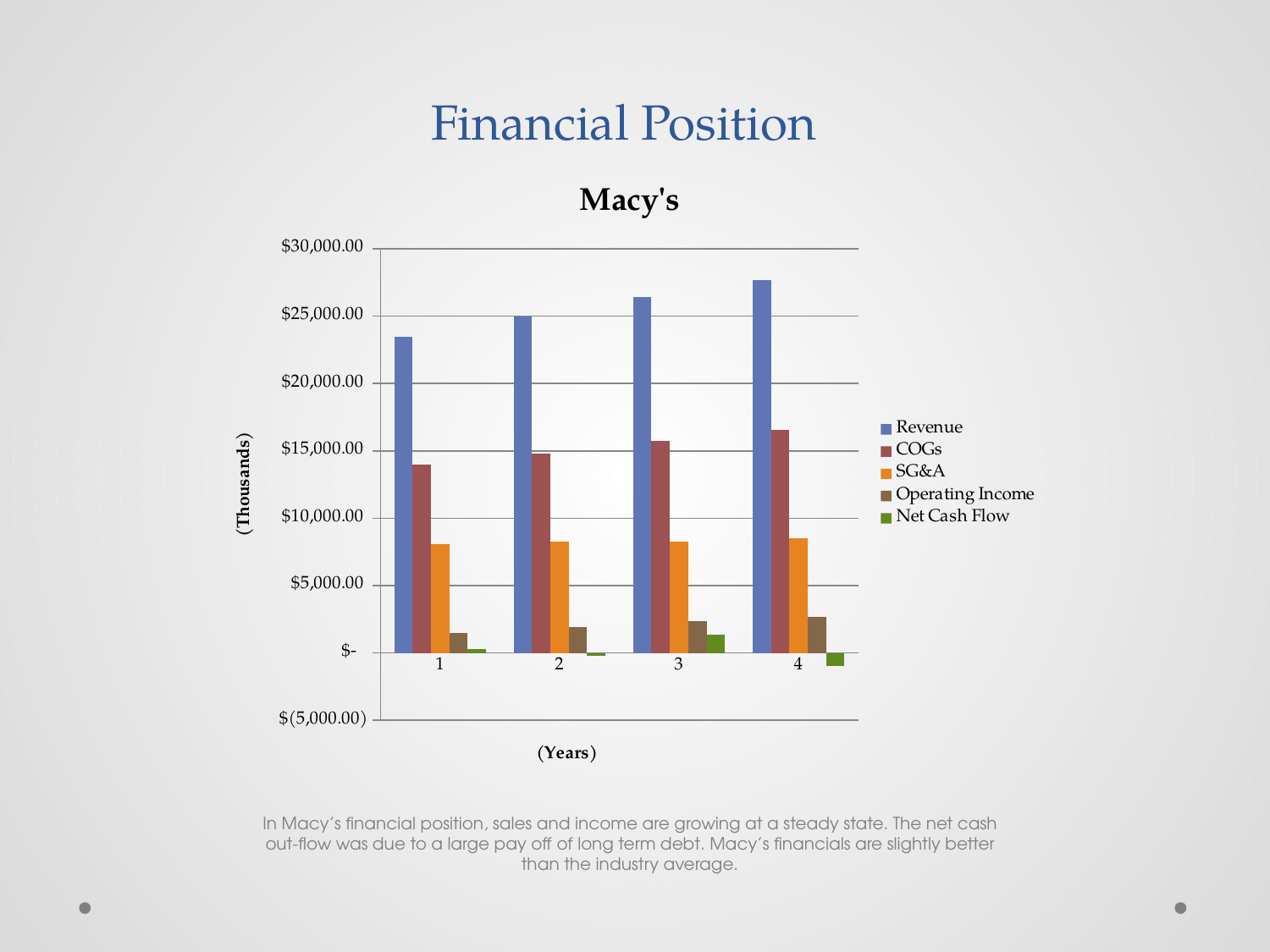

# Financial Position

### Chart: Macy's

| Category | Revenue | COGs | SG&A | Operating Income | Net Cash Flow |
|---|---|---|---|---|---|
In Macy’s financial position, sales and income are growing at a steady state. The net cash out-flow was due to a large pay off of long term debt. Macy’s financials are slightly better than the industry average.